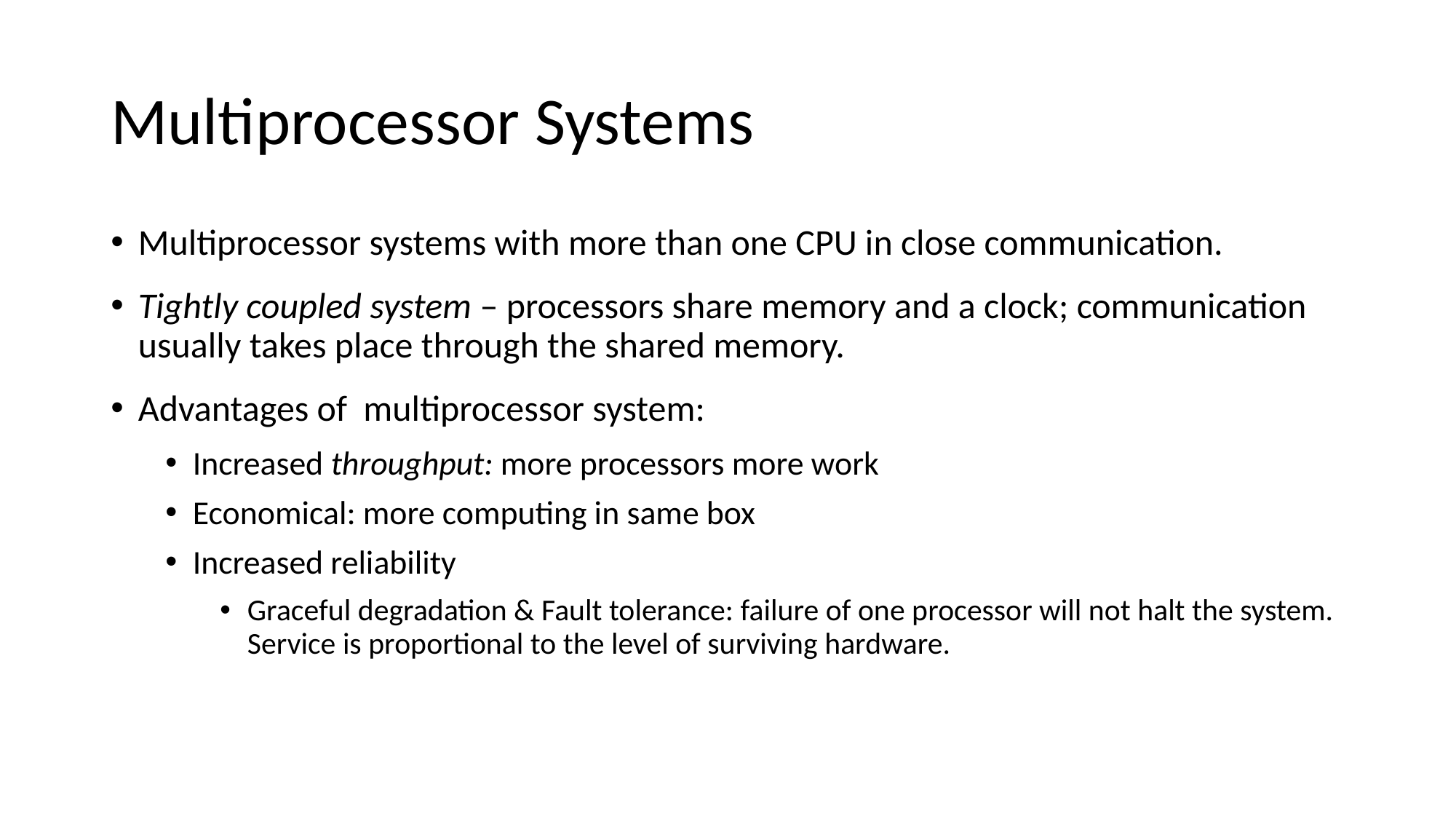

# Multiprocessor Systems
Multiprocessor systems with more than one CPU in close communication.
Tightly coupled system – processors share memory and a clock; communication usually takes place through the shared memory.
Advantages of  multiprocessor system:
Increased throughput: more processors more work
Economical: more computing in same box
Increased reliability
Graceful degradation & Fault tolerance: failure of one processor will not halt the system. Service is proportional to the level of surviving hardware.